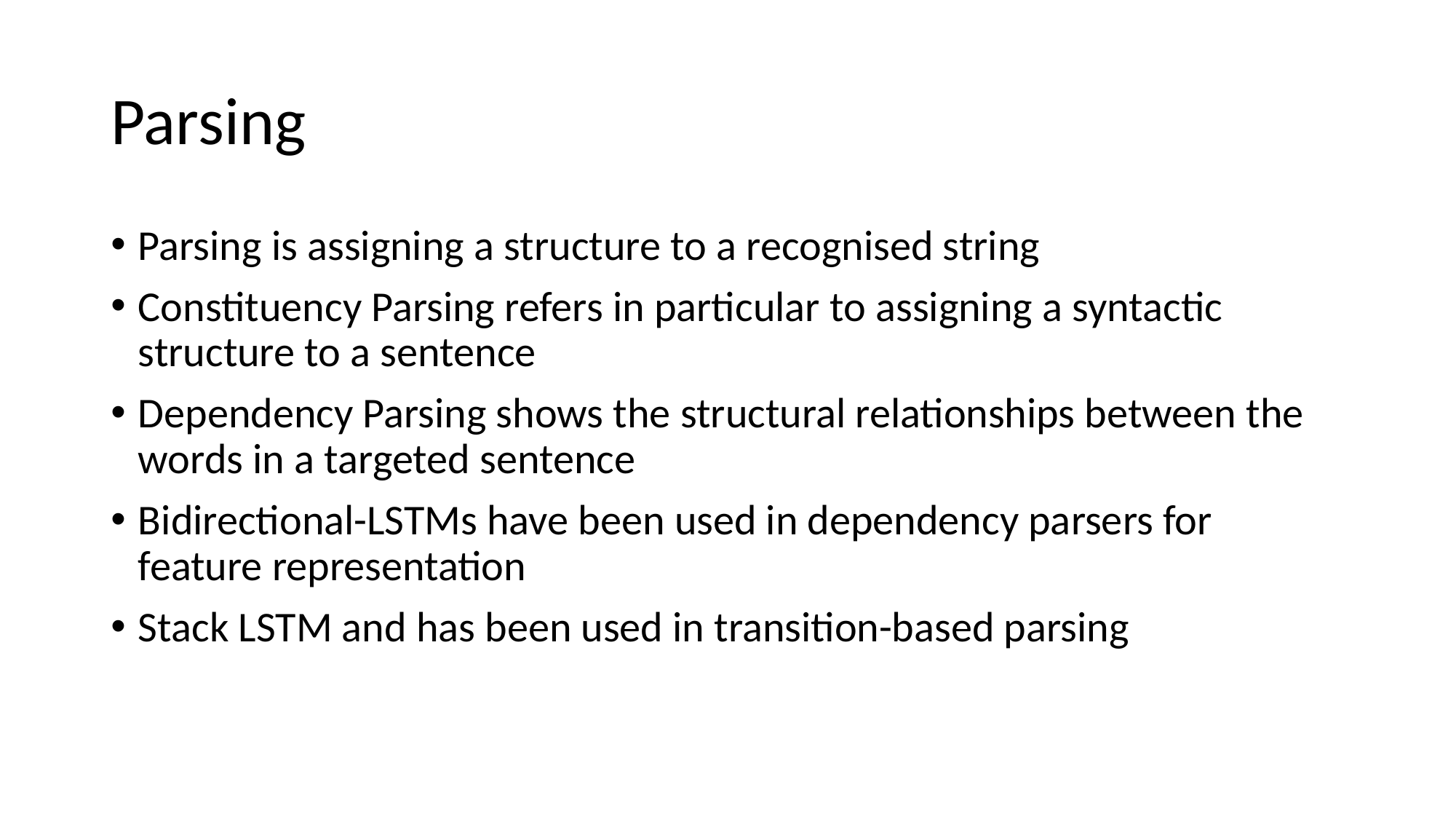

# Parsing
Parsing is assigning a structure to a recognised string
Constituency Parsing refers in particular to assigning a syntactic structure to a sentence
Dependency Parsing shows the structural relationships between the words in a targeted sentence
Bidirectional-LSTMs have been used in dependency parsers for feature representation
Stack LSTM and has been used in transition-based parsing